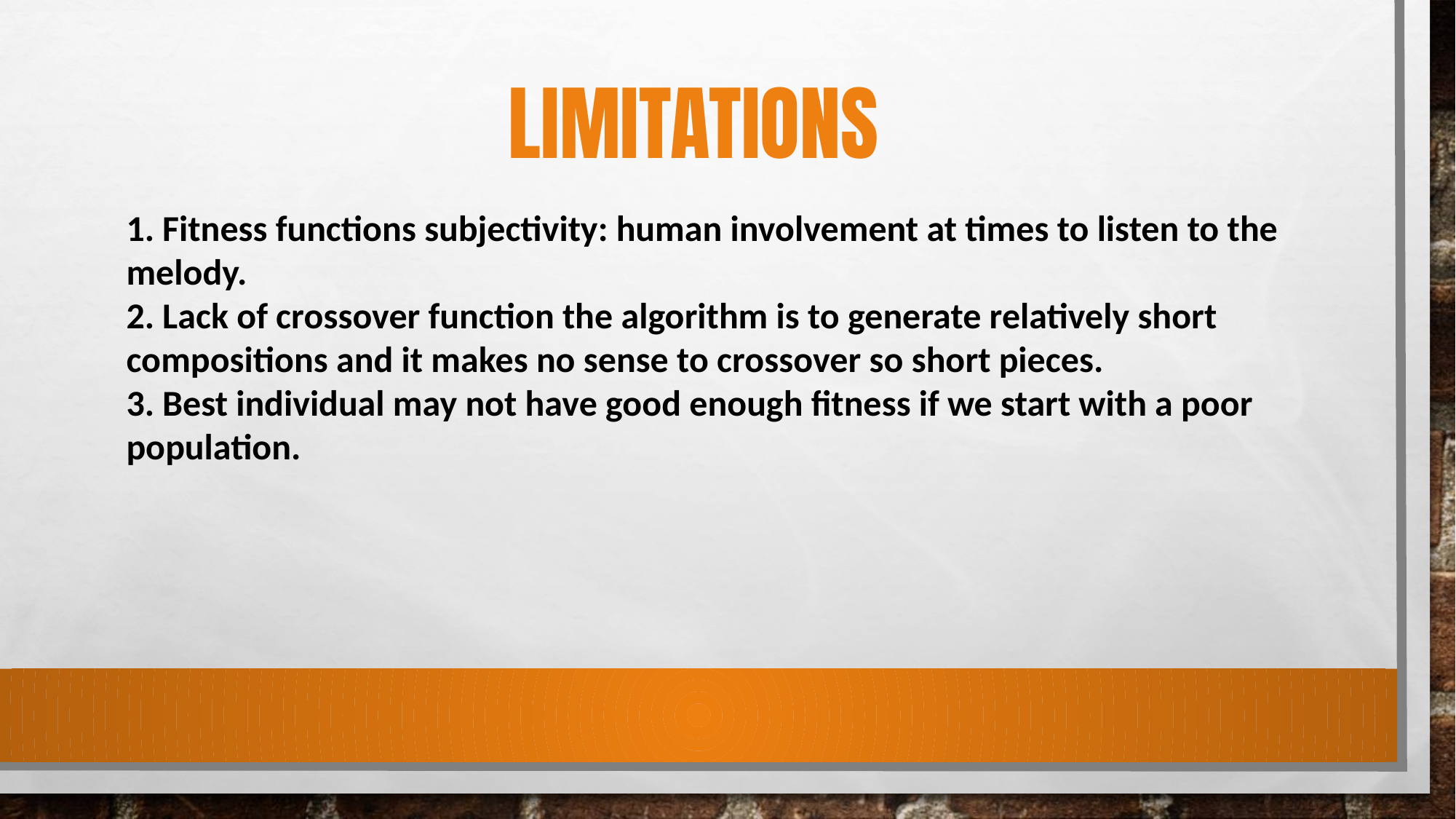

# LIMITATIONS
1. Fitness functions subjectivity: human involvement at times to listen to the melody.
2. Lack of crossover function the algorithm is to generate relatively short compositions and it makes no sense to crossover so short pieces.
3. Best individual may not have good enough fitness if we start with a poor population.